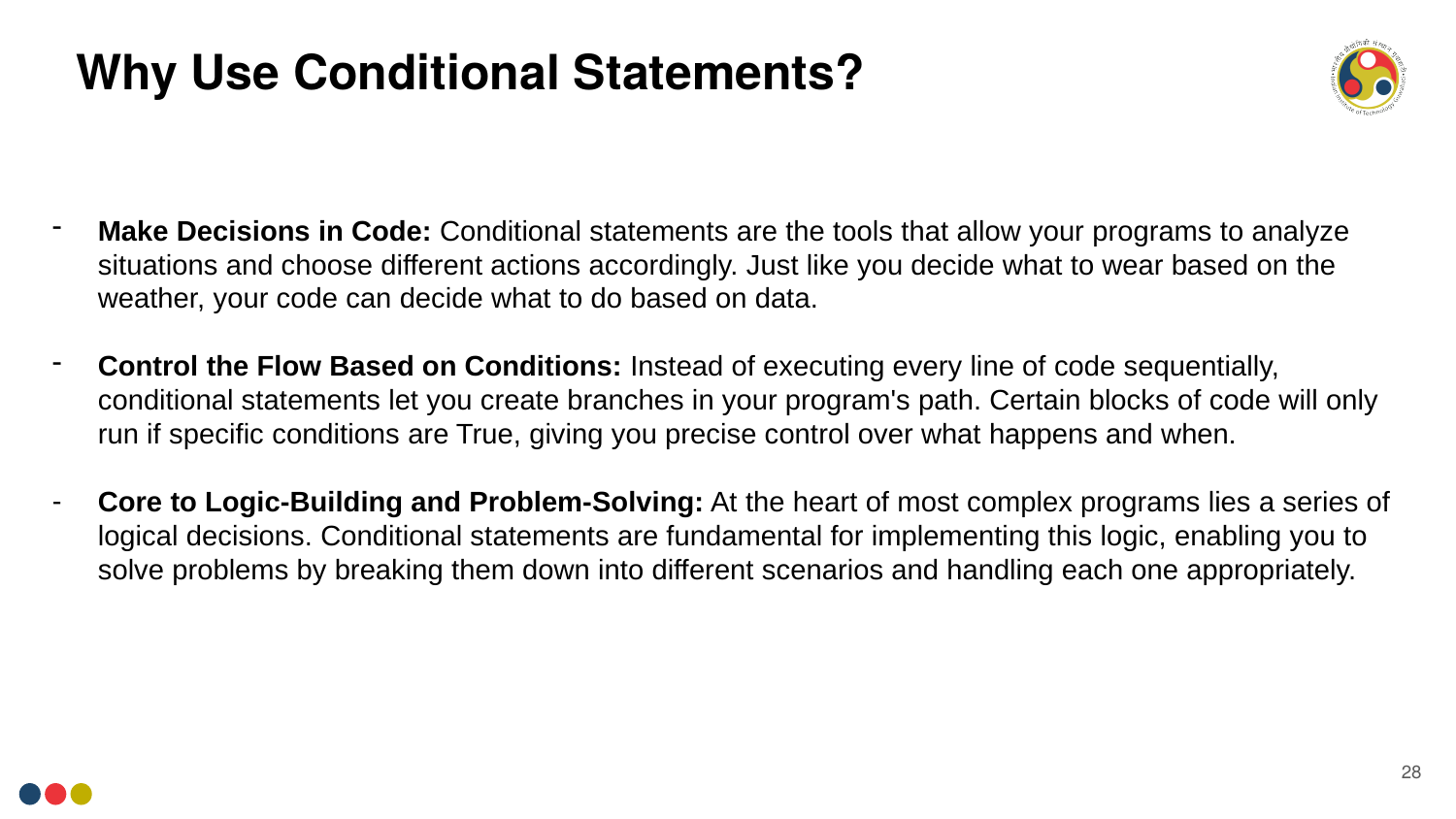

# Why Use Conditional Statements?
Make Decisions in Code: Conditional statements are the tools that allow your programs to analyze situations and choose different actions accordingly. Just like you decide what to wear based on the weather, your code can decide what to do based on data.

Control the Flow Based on Conditions: Instead of executing every line of code sequentially, conditional statements let you create branches in your program's path. Certain blocks of code will only run if specific conditions are True, giving you precise control over what happens and when.

Core to Logic-Building and Problem-Solving: At the heart of most complex programs lies a series of logical decisions. Conditional statements are fundamental for implementing this logic, enabling you to solve problems by breaking them down into different scenarios and handling each one appropriately.

28